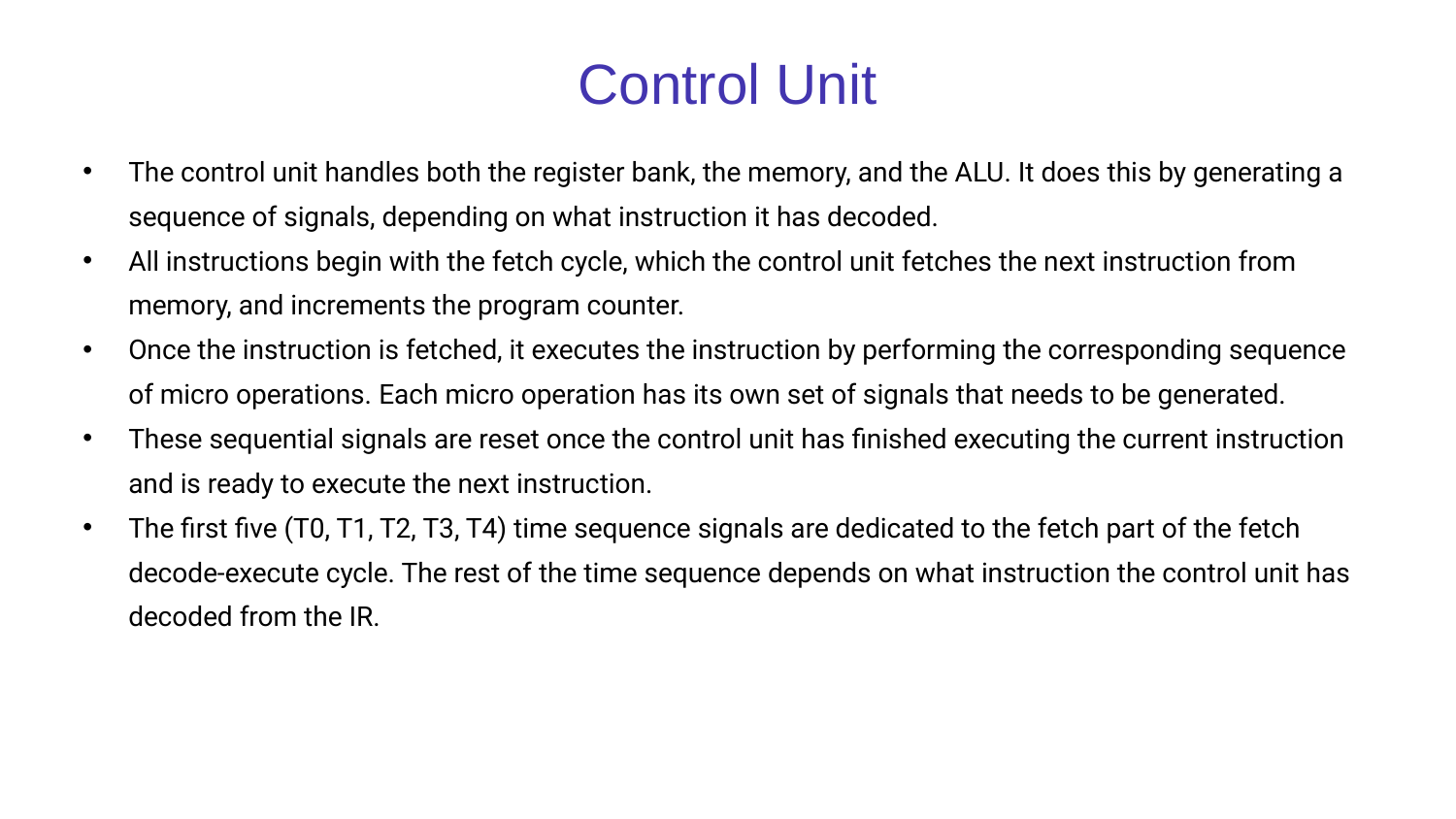

Control Unit
The control unit handles both the register bank, the memory, and the ALU. It does this by generating a sequence of signals, depending on what instruction it has decoded.
All instructions begin with the fetch cycle, which the control unit fetches the next instruction from memory, and increments the program counter.
Once the instruction is fetched, it executes the instruction by performing the corresponding sequence of micro operations. Each micro operation has its own set of signals that needs to be generated.
These sequential signals are reset once the control unit has finished executing the current instruction and is ready to execute the next instruction.
The first five (T0, T1, T2, T3, T4) time sequence signals are dedicated to the fetch part of the fetch decode-execute cycle. The rest of the time sequence depends on what instruction the control unit has decoded from the IR.